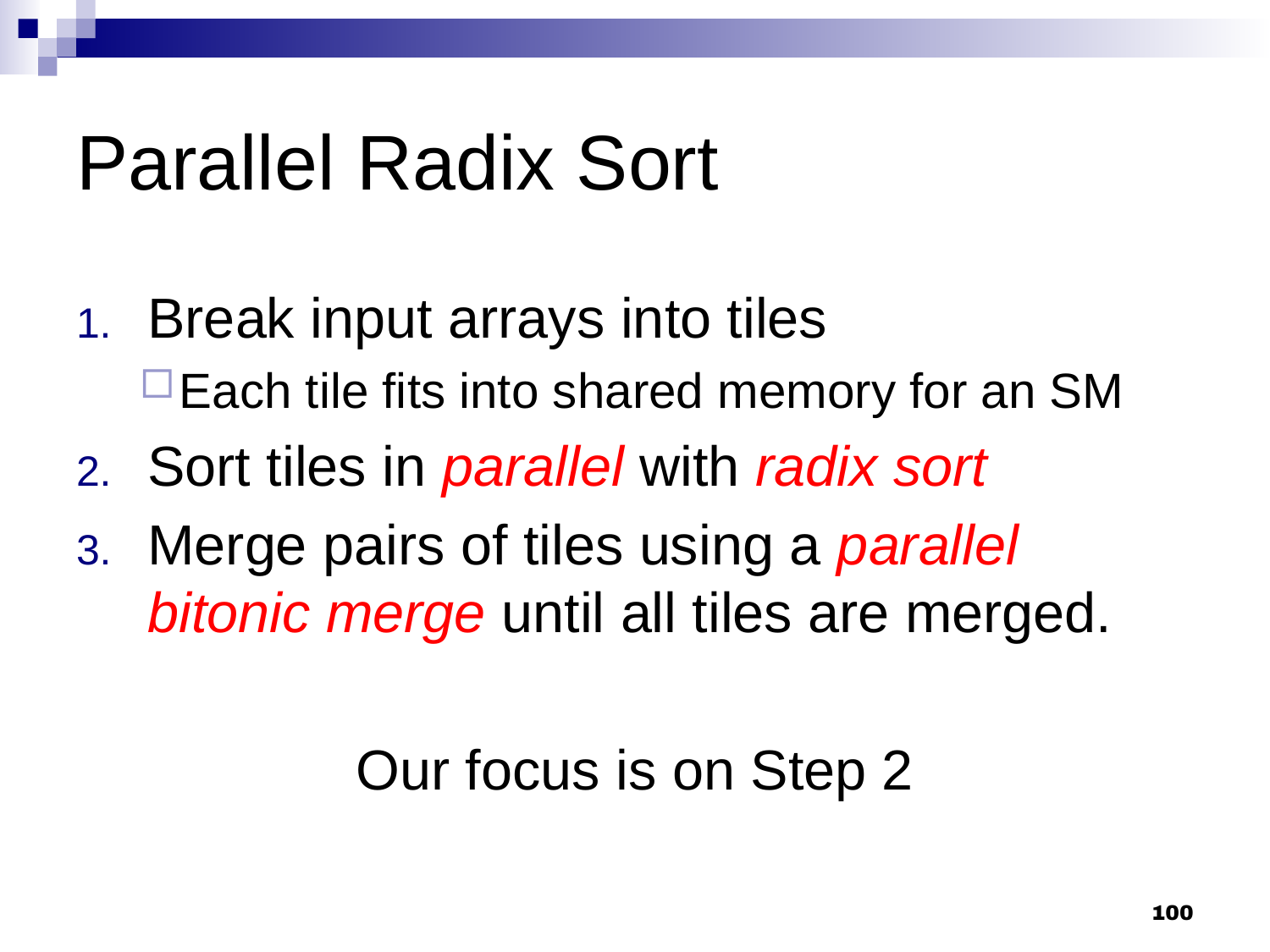

# Parallel Radix Sort
Break input arrays into tiles
Each tile fits into shared memory for an SM
Sort tiles in parallel with radix sort
Merge pairs of tiles using a parallel bitonic merge until all tiles are merged.

Our focus is on Step 2
100